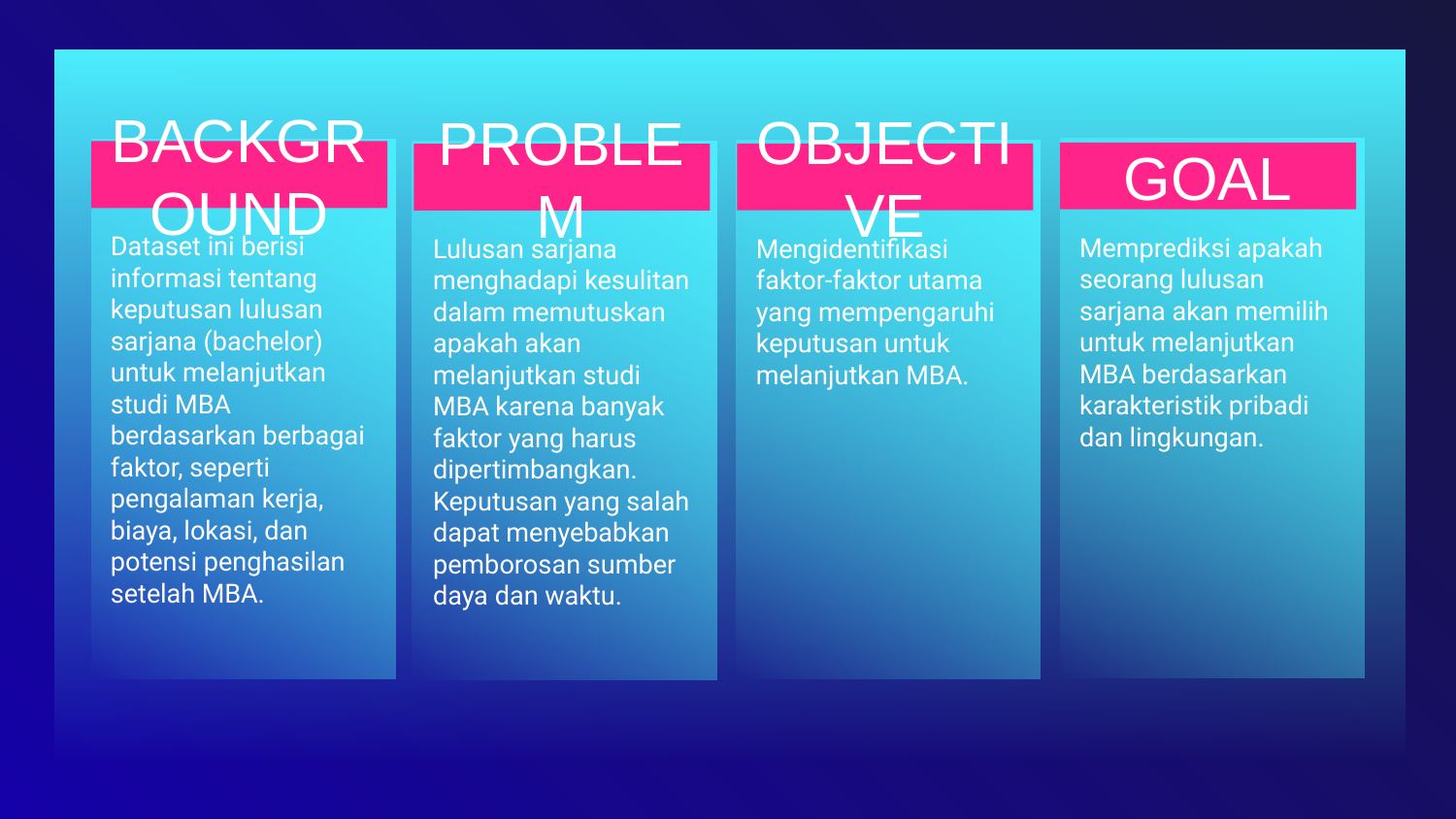

BACKGROUND
GOAL
OBJECTIVE
PROBLEM
Dataset ini berisi informasi tentang keputusan lulusan sarjana (bachelor) untuk melanjutkan studi MBA berdasarkan berbagai faktor, seperti pengalaman kerja, biaya, lokasi, dan potensi penghasilan setelah MBA.
Memprediksi apakah seorang lulusan sarjana akan memilih untuk melanjutkan MBA berdasarkan karakteristik pribadi dan lingkungan.
Mengidentifikasi faktor-faktor utama yang mempengaruhi keputusan untuk melanjutkan MBA.
Lulusan sarjana menghadapi kesulitan dalam memutuskan apakah akan melanjutkan studi MBA karena banyak faktor yang harus dipertimbangkan. Keputusan yang salah dapat menyebabkan pemborosan sumber daya dan waktu.